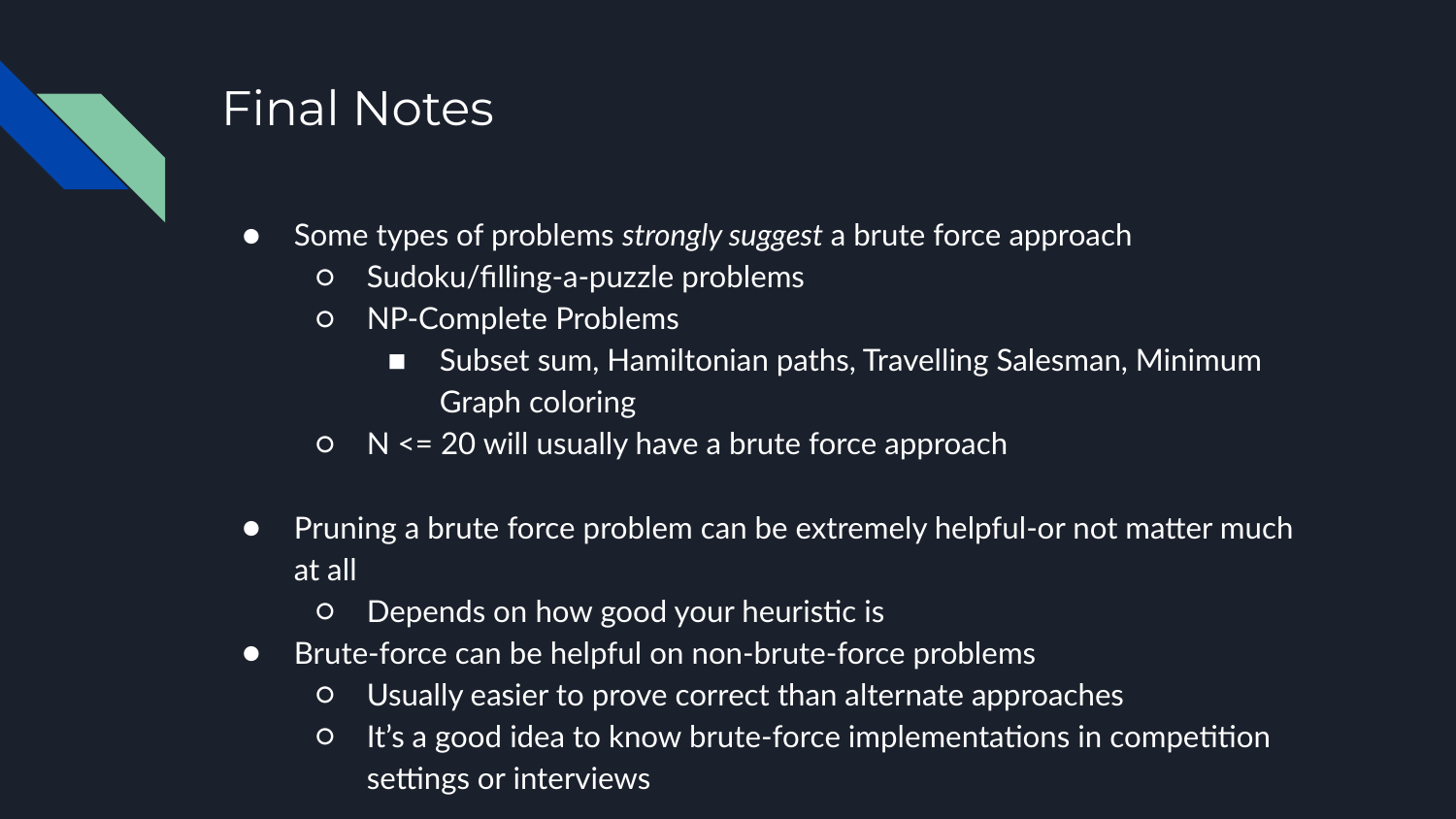

# Final Notes
Some types of problems strongly suggest a brute force approach
Sudoku/filling-a-puzzle problems
NP-Complete Problems
Subset sum, Hamiltonian paths, Travelling Salesman, Minimum Graph coloring
N <= 20 will usually have a brute force approach
Pruning a brute force problem can be extremely helpful-or not matter much at all
Depends on how good your heuristic is
Brute-force can be helpful on non-brute-force problems
Usually easier to prove correct than alternate approaches
It’s a good idea to know brute-force implementations in competition settings or interviews